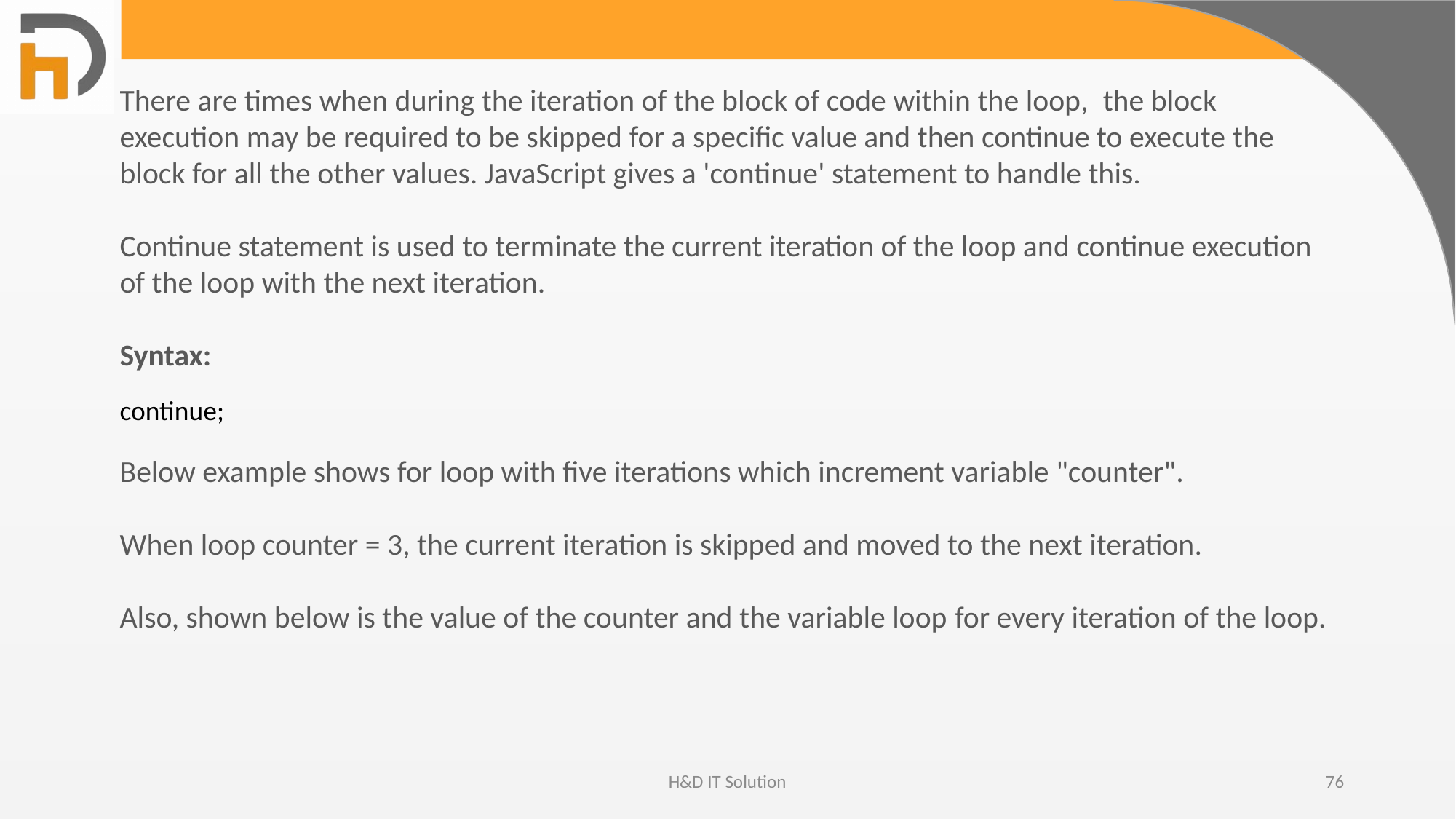

There are times when during the iteration of the block of code within the loop,  the block execution may be required to be skipped for a specific value and then continue to execute the block for all the other values. JavaScript gives a 'continue' statement to handle this.

Continue statement is used to terminate the current iteration of the loop and continue execution of the loop with the next iteration.

Syntax:
continue;
Below example shows for loop with five iterations which increment variable "counter".

When loop counter = 3, the current iteration is skipped and moved to the next iteration.

Also, shown below is the value of the counter and the variable loop for every iteration of the loop.
H&D IT Solution
76